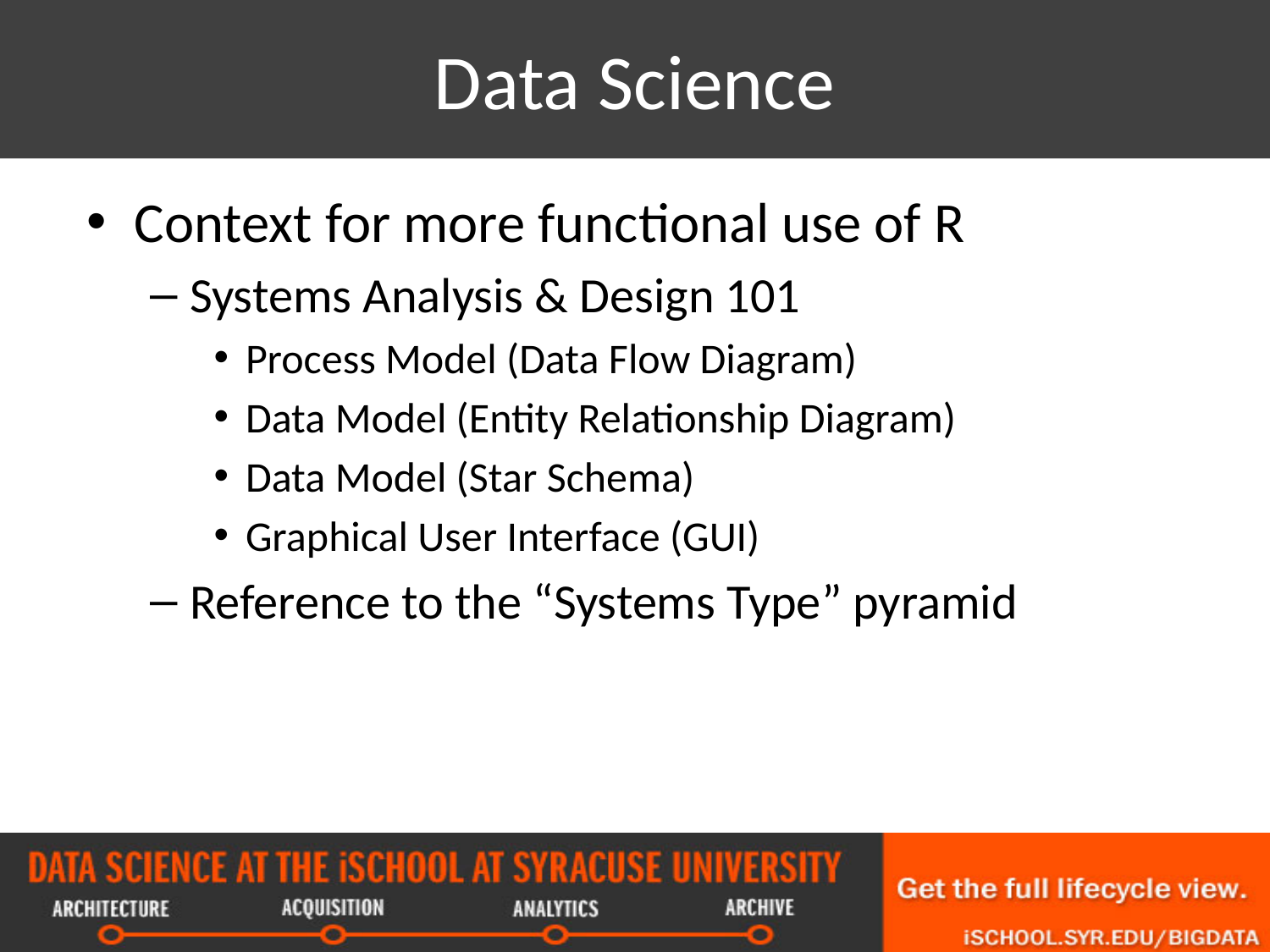

# Data Science
Context for more functional use of R
Systems Analysis & Design 101
Process Model (Data Flow Diagram)
Data Model (Entity Relationship Diagram)
Data Model (Star Schema)
Graphical User Interface (GUI)
Reference to the “Systems Type” pyramid